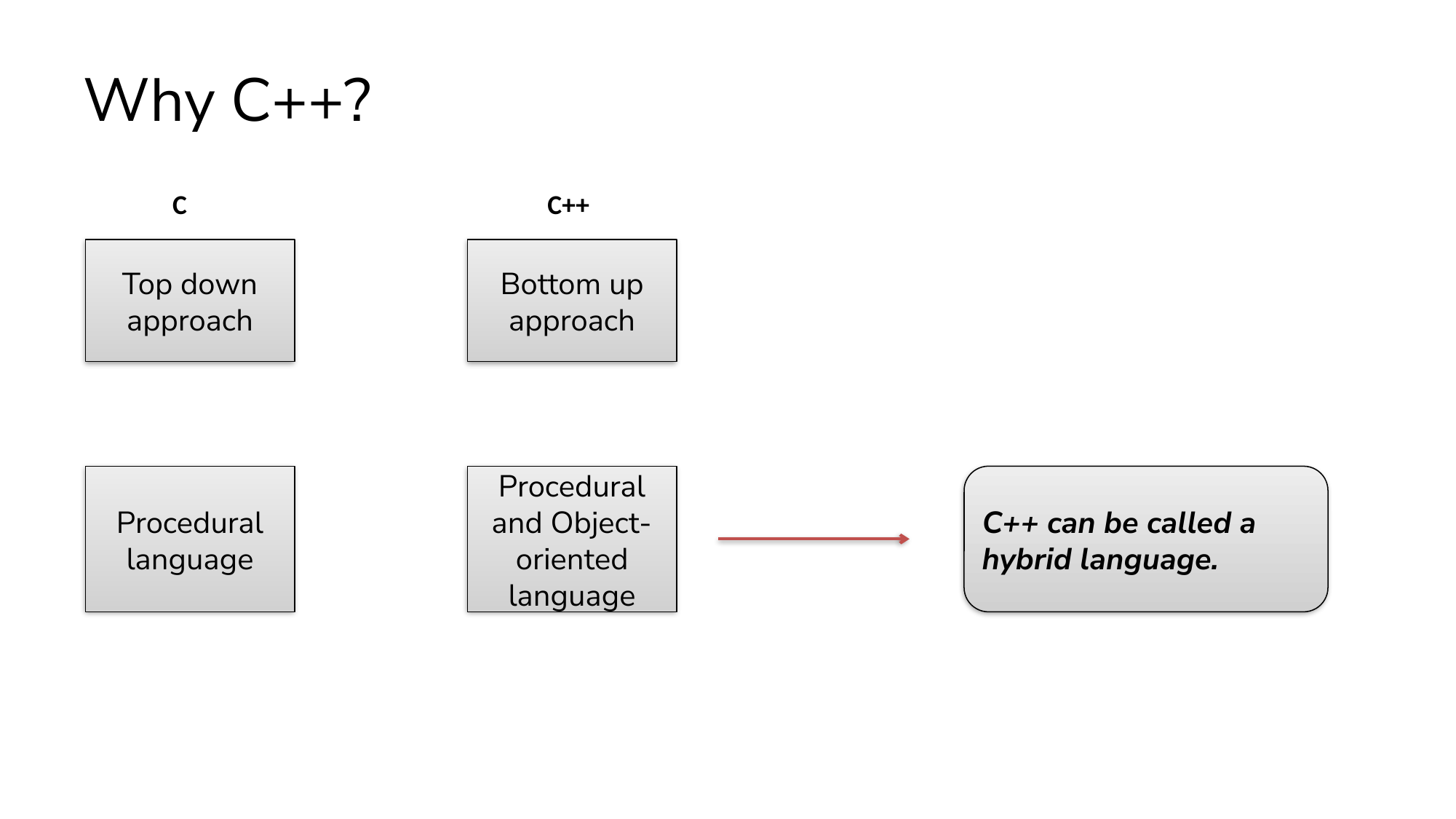

# Why C++?
C
C++
Top down approach
Bottom up approach
Procedural language
C++ can be called a hybrid language.
Procedural and Object-oriented language